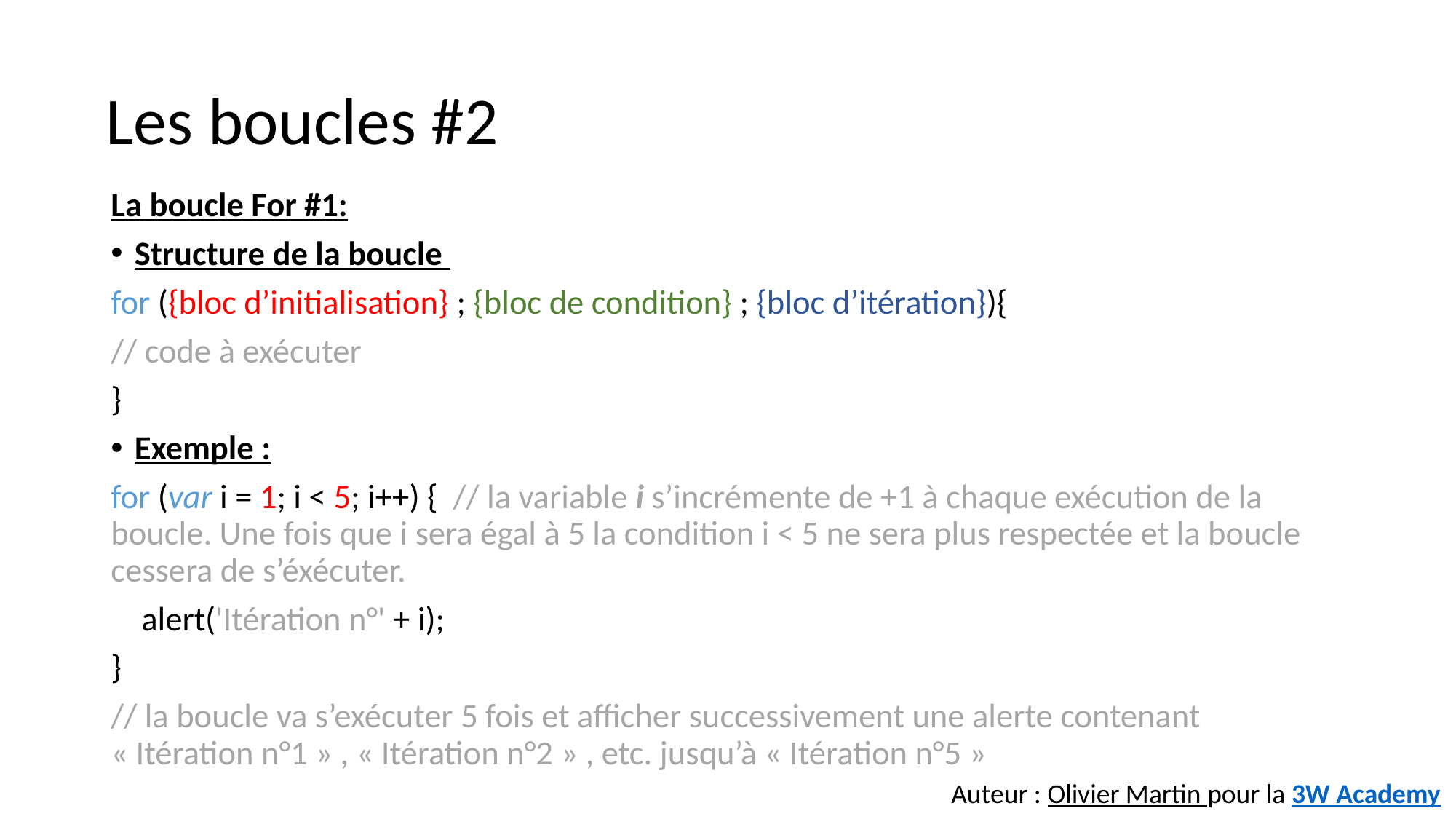

# Les boucles #2
La boucle For #1:
Structure de la boucle
for ({bloc d’initialisation} ; {bloc de condition} ; {bloc d’itération}){
// code à exécuter
}
Exemple :
for (var i = 1; i < 5; i++) {  // la variable i s’incrémente de +1 à chaque exécution de la boucle. Une fois que i sera égal à 5 la condition i < 5 ne sera plus respectée et la boucle cessera de s’éxécuter.
    alert('Itération n°' + i);
}
// la boucle va s’exécuter 5 fois et afficher successivement une alerte contenant « Itération n°1 » , « Itération n°2 » , etc. jusqu’à « Itération n°5 »
Auteur : Olivier Martin pour la 3W Academy